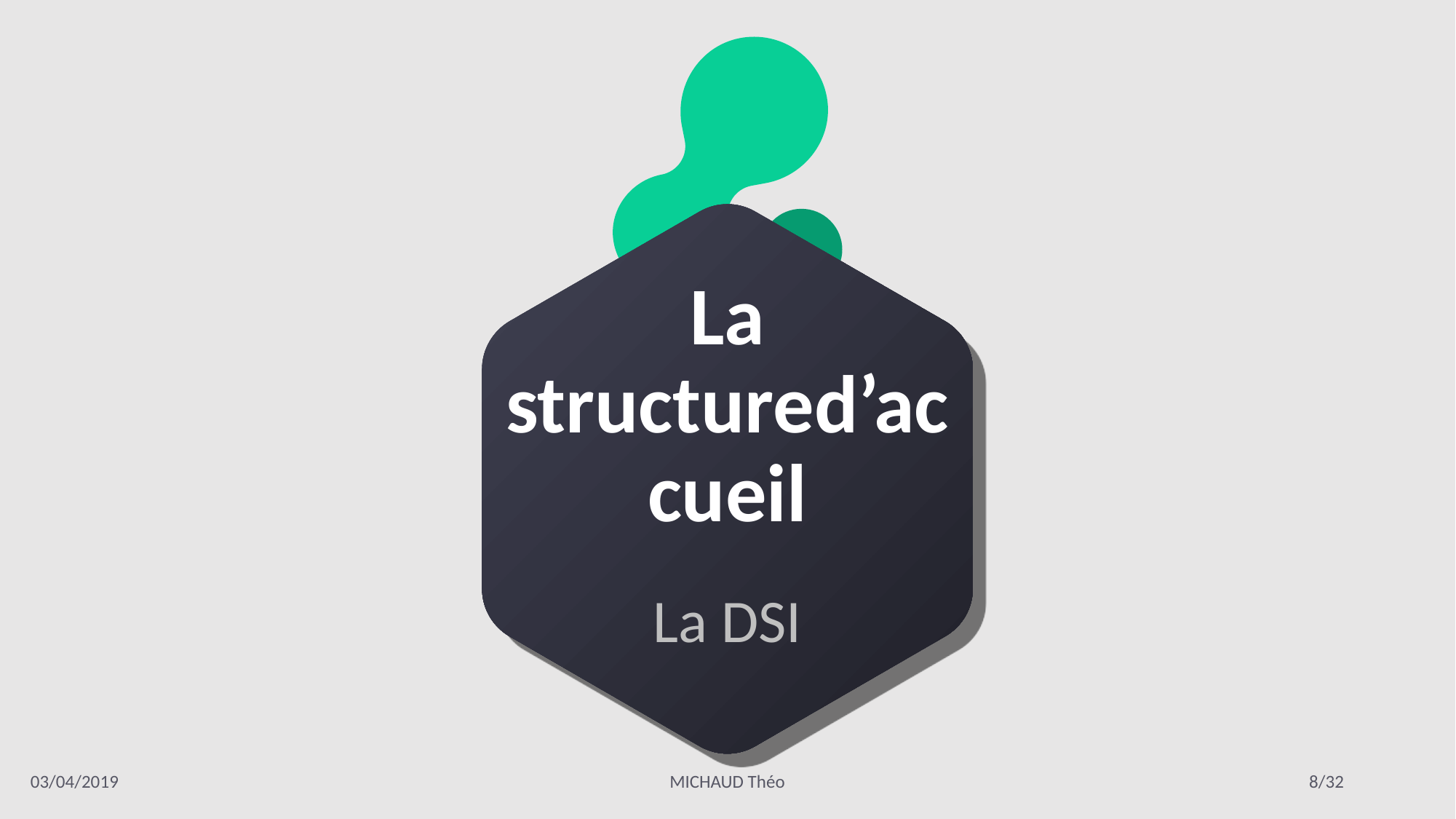

La structured’accueil
La DSI
03/04/2019

MICHAUD Théo
8/32